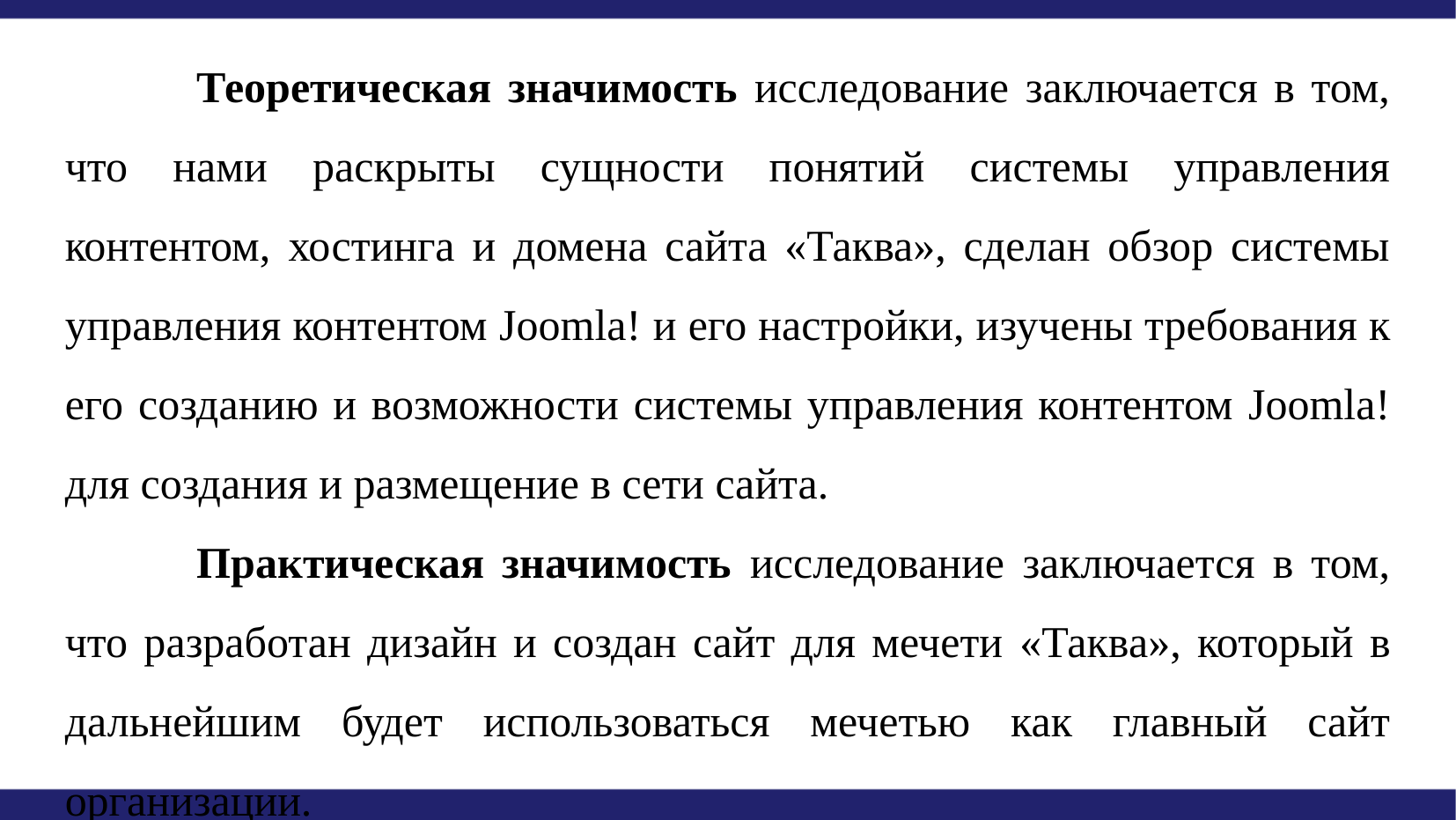

Теоретическая значимость исследование заключается в том, что нами раскрыты сущности понятий системы управления контентом, хостинга и домена сайта «Таква», сделан обзор системы управления контентом Joomla! и его настройки, изучены требования к его созданию и возможности системы управления контентом Joomla! для создания и размещение в сети сайта.
	Практическая значимость исследование заключается в том, что разработан дизайн и создан сайт для мечети «Таква», который в дальнейшим будет использоваться мечетью как главный сайт организации.